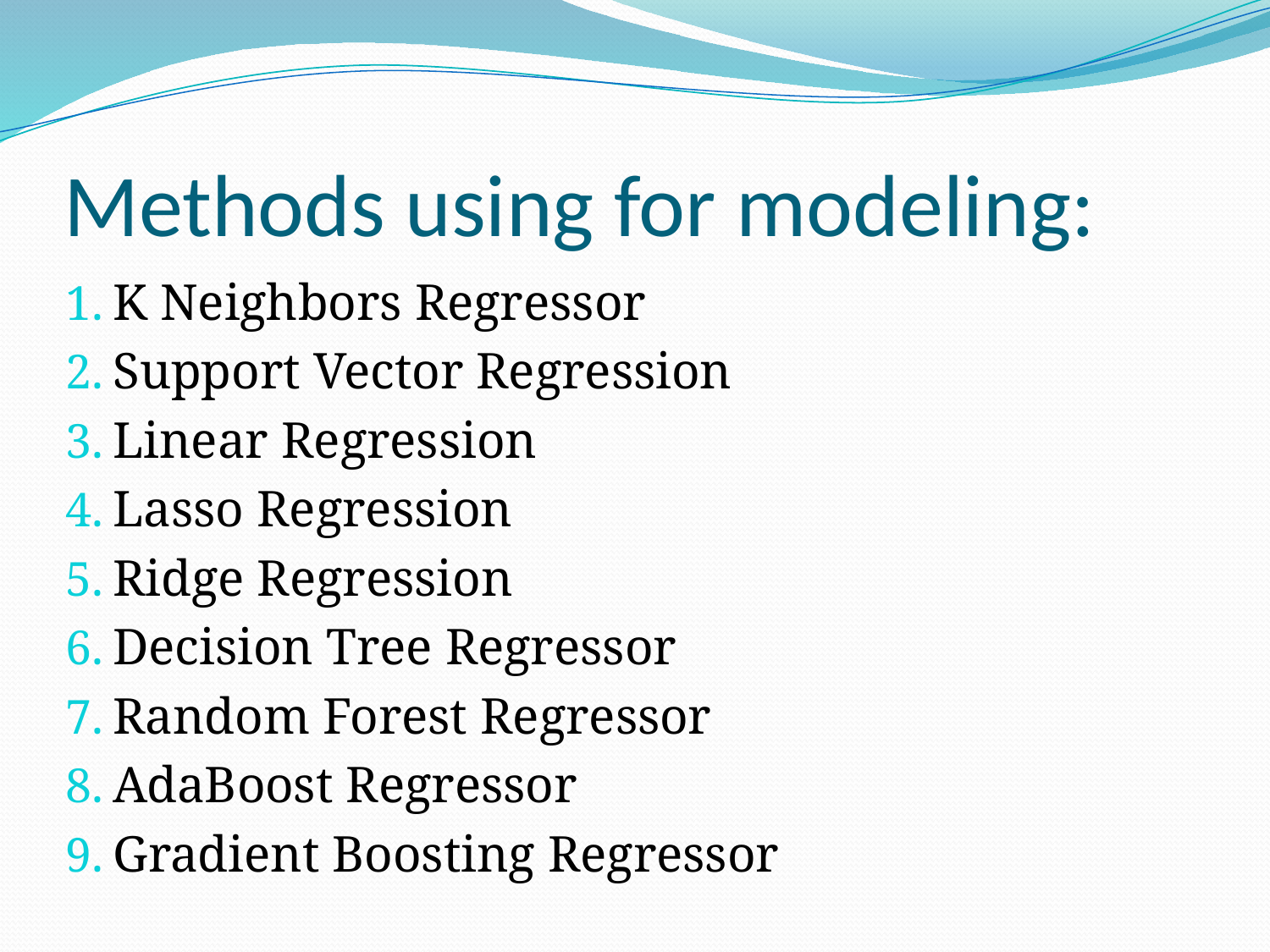

# Methods using for modeling:
K Neighbors Regressor
Support Vector Regression
Linear Regression
Lasso Regression
Ridge Regression
Decision Tree Regressor
Random Forest Regressor
AdaBoost Regressor
Gradient Boosting Regressor